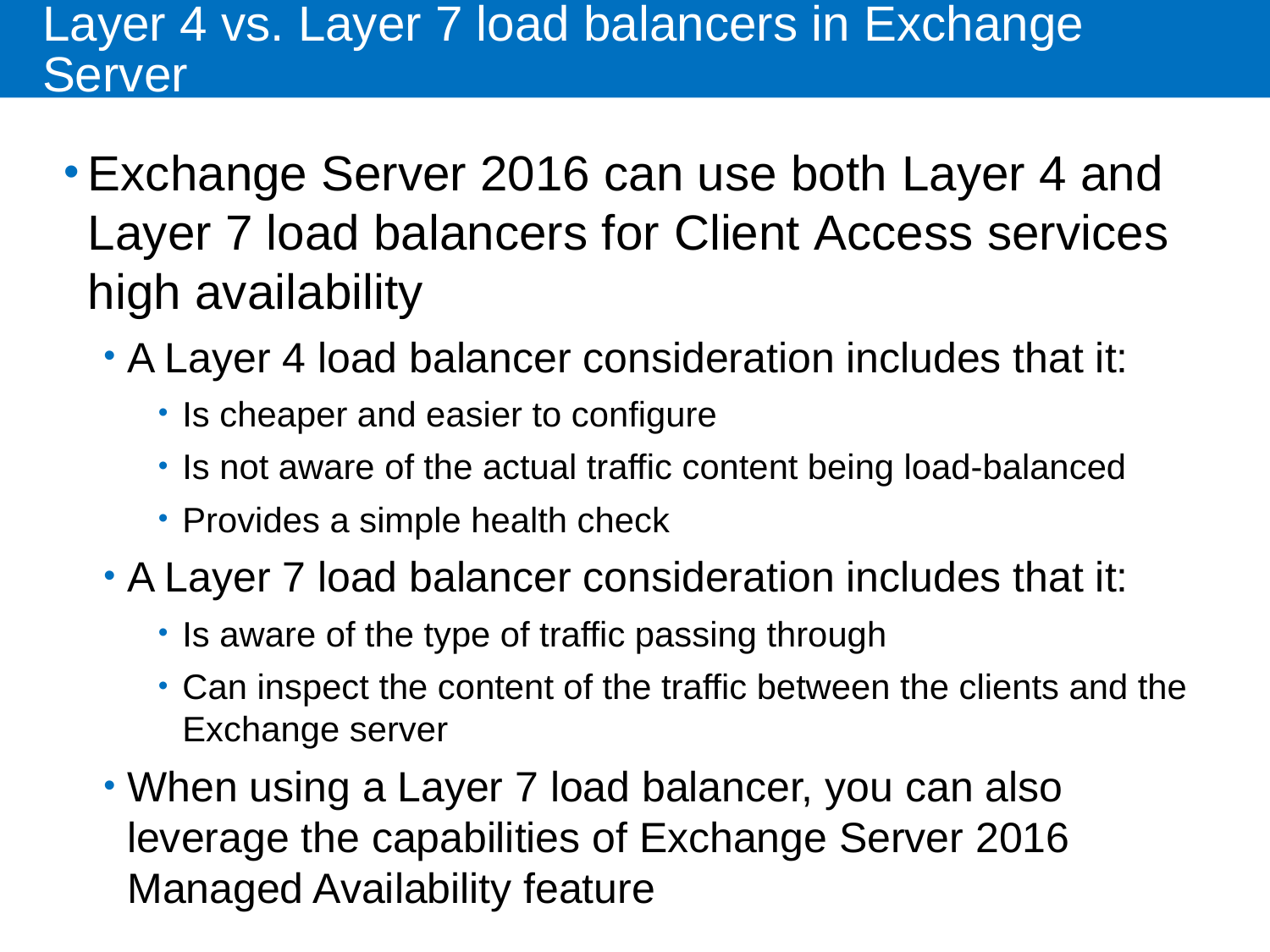

# Layer 4 vs. Layer 7 load balancers in Exchange Server
Exchange Server 2016 can use both Layer 4 and Layer 7 load balancers for Client Access services high availability
A Layer 4 load balancer consideration includes that it:
Is cheaper and easier to configure
Is not aware of the actual traffic content being load-balanced
Provides a simple health check
A Layer 7 load balancer consideration includes that it:
Is aware of the type of traffic passing through
Can inspect the content of the traffic between the clients and the Exchange server
When using a Layer 7 load balancer, you can also leverage the capabilities of Exchange Server 2016 Managed Availability feature